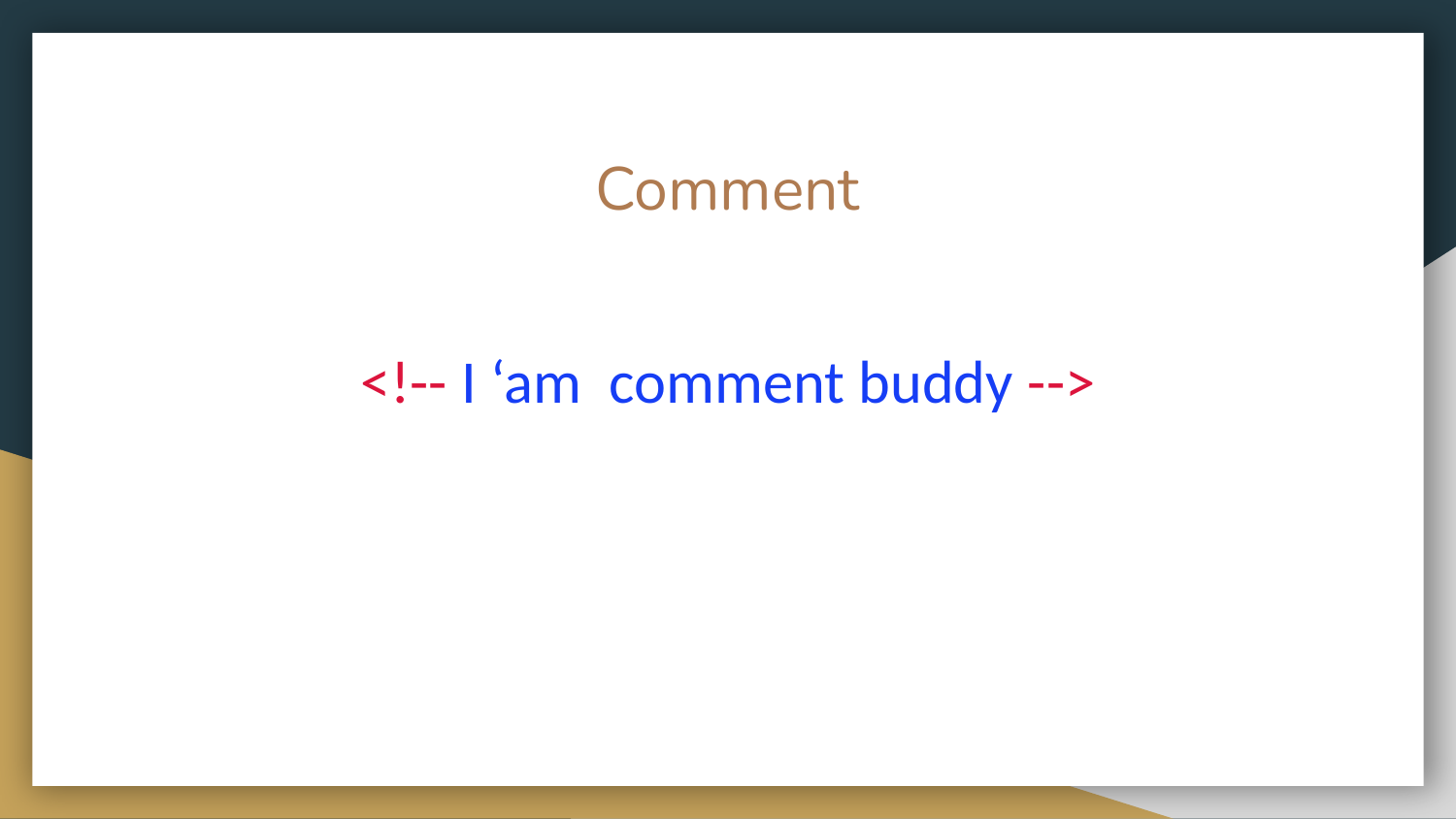

# Comment
<!-- I ‘am  comment buddy -->